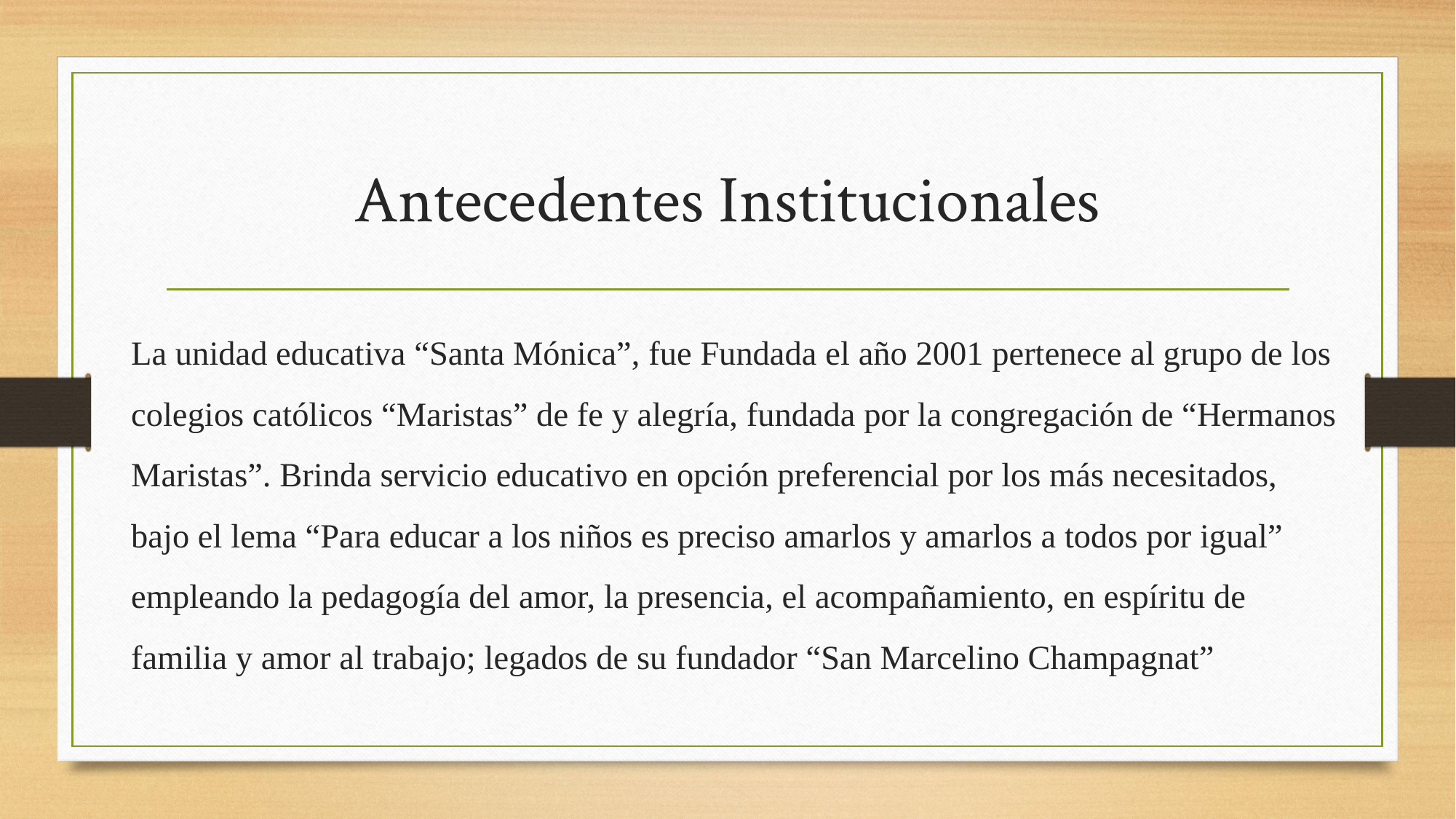

# Antecedentes Institucionales
La unidad educativa “Santa Mónica”, fue Fundada el año 2001 pertenece al grupo de los colegios católicos “Maristas” de fe y alegría, fundada por la congregación de “Hermanos Maristas”. Brinda servicio educativo en opción preferencial por los más necesitados, bajo el lema “Para educar a los niños es preciso amarlos y amarlos a todos por igual” empleando la pedagogía del amor, la presencia, el acompañamiento, en espíritu de familia y amor al trabajo; legados de su fundador “San Marcelino Champagnat”